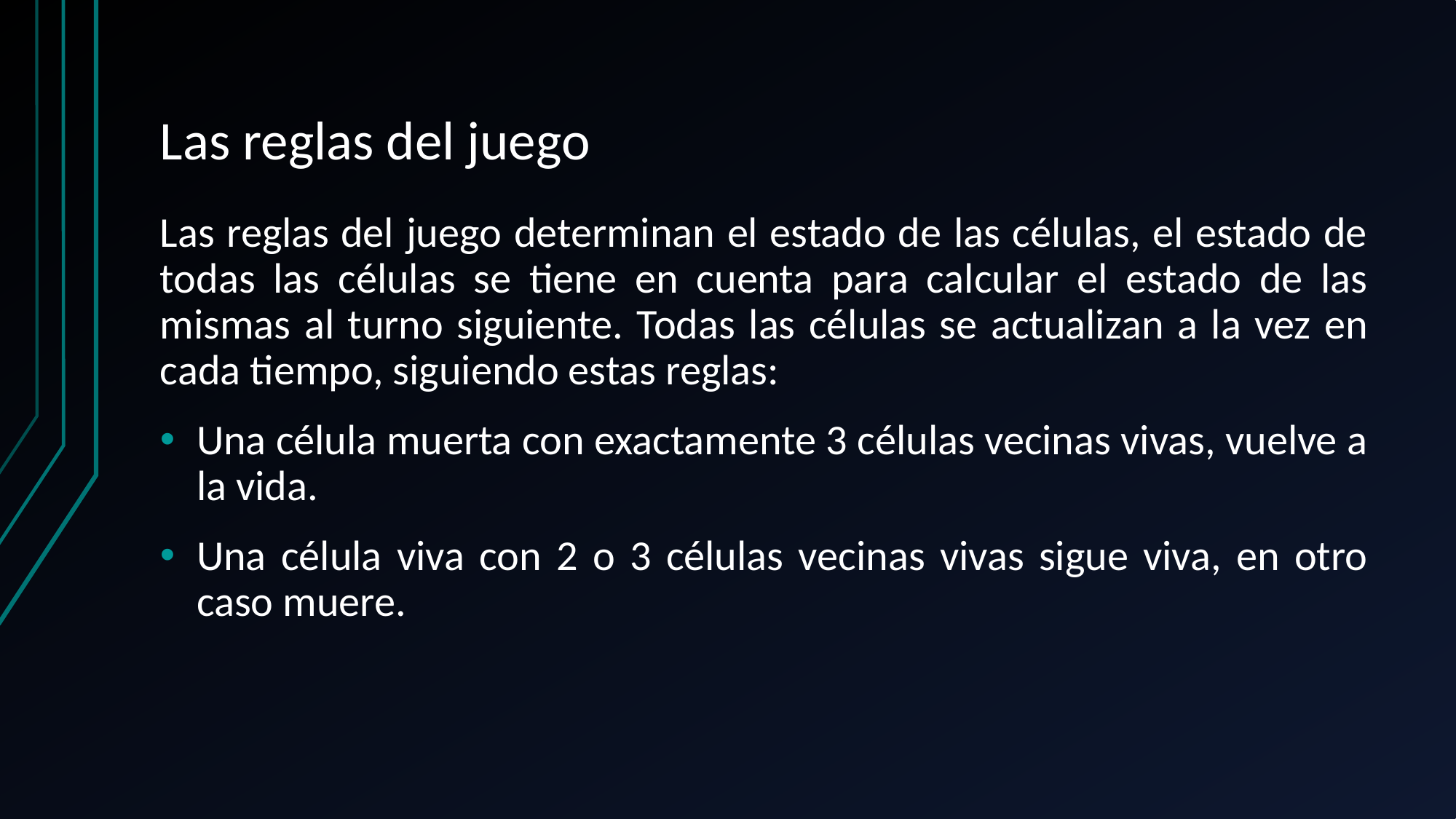

# Las reglas del juego
Las reglas del juego determinan el estado de las células, el estado de todas las células se tiene en cuenta para calcular el estado de las mismas al turno siguiente. Todas las células se actualizan a la vez en cada tiempo, siguiendo estas reglas:
Una célula muerta con exactamente 3 células vecinas vivas, vuelve a la vida.
Una célula viva con 2 o 3 células vecinas vivas sigue viva, en otro caso muere.